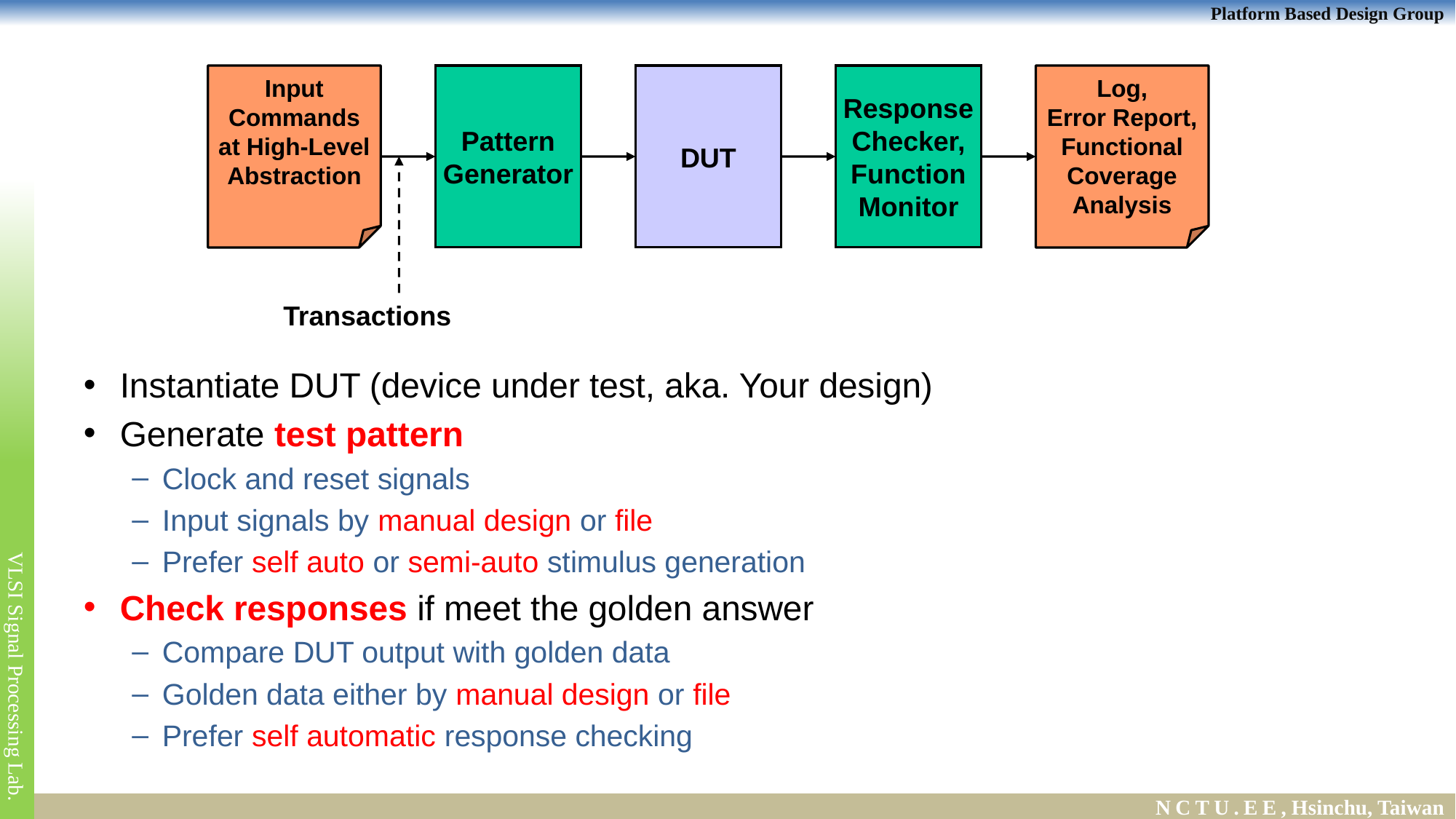

Input
Commands
at High-Level
Abstraction

Pattern
Generator
DUT
Response
Checker,
Function
Monitor
Log,
Error Report,
Functional
Coverage
Analysis

Transactions
Instantiate DUT (device under test, aka. Your design)
Generate test pattern
Clock and reset signals
Input signals by manual design or file
Prefer self auto or semi-auto stimulus generation
Check responses if meet the golden answer
Compare DUT output with golden data
Golden data either by manual design or file
Prefer self automatic response checking